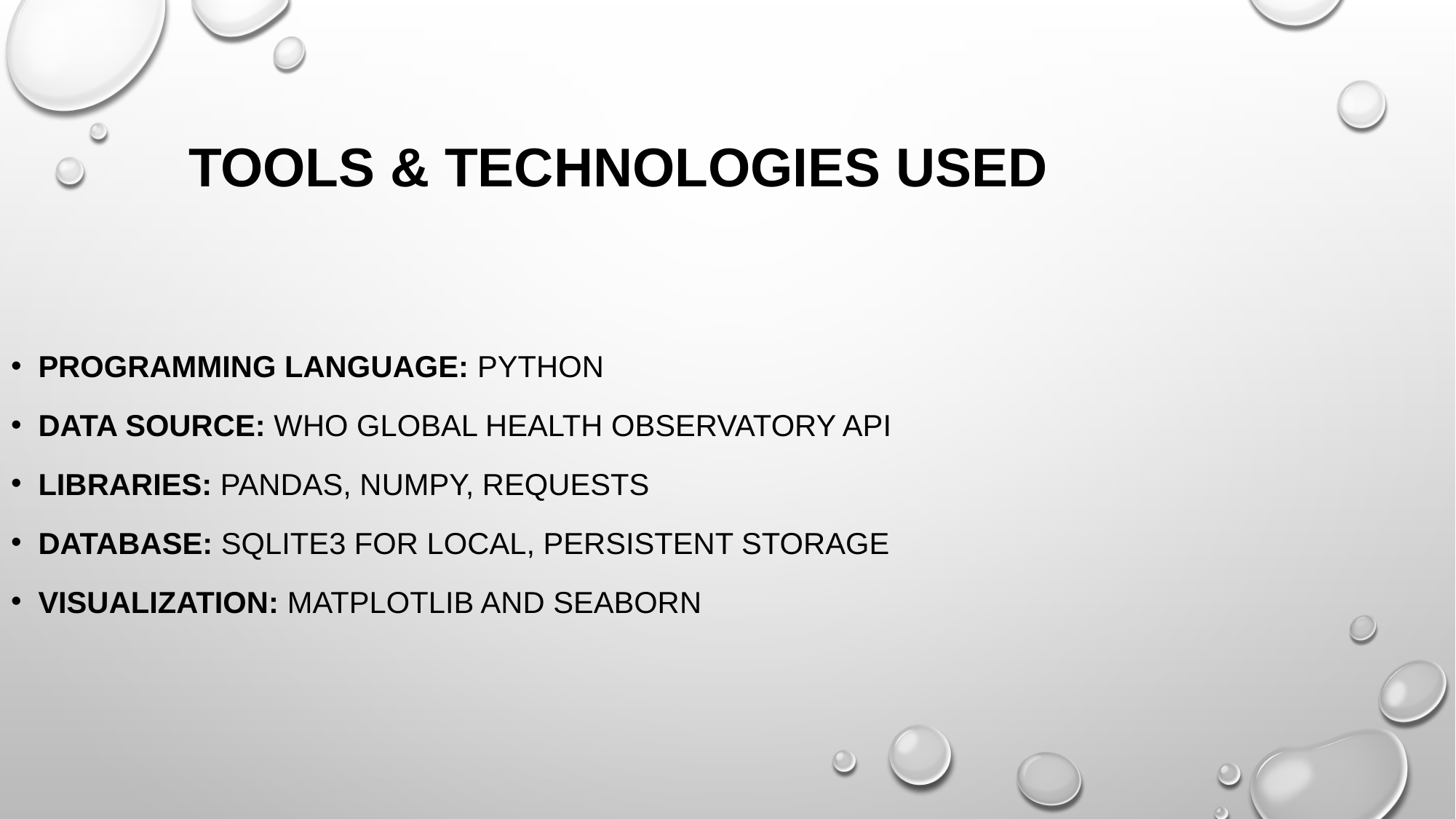

Tools & Technologies Used

Programming Language: Python
Data Source: WHO Global Health Observatory API
Libraries: pandas, numpy, requests
Database: SQLite3 for local, persistent storage
Visualization: matplotlib and seaborn